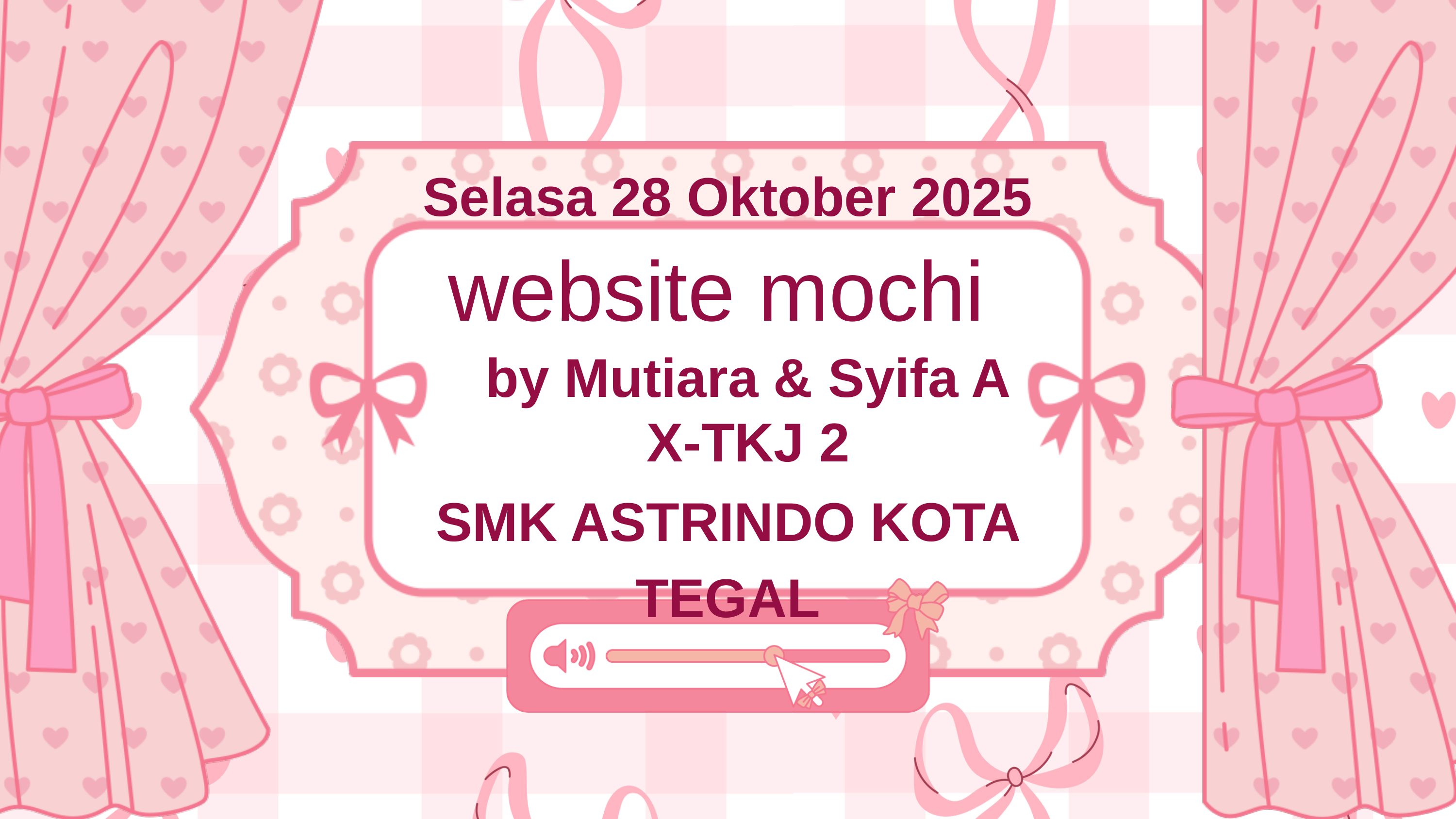

Selasa 28 Oktober 2025
website mochi
by Mutiara & Syifa A
X-TKJ 2
SMK ASTRINDO KOTA TEGAL